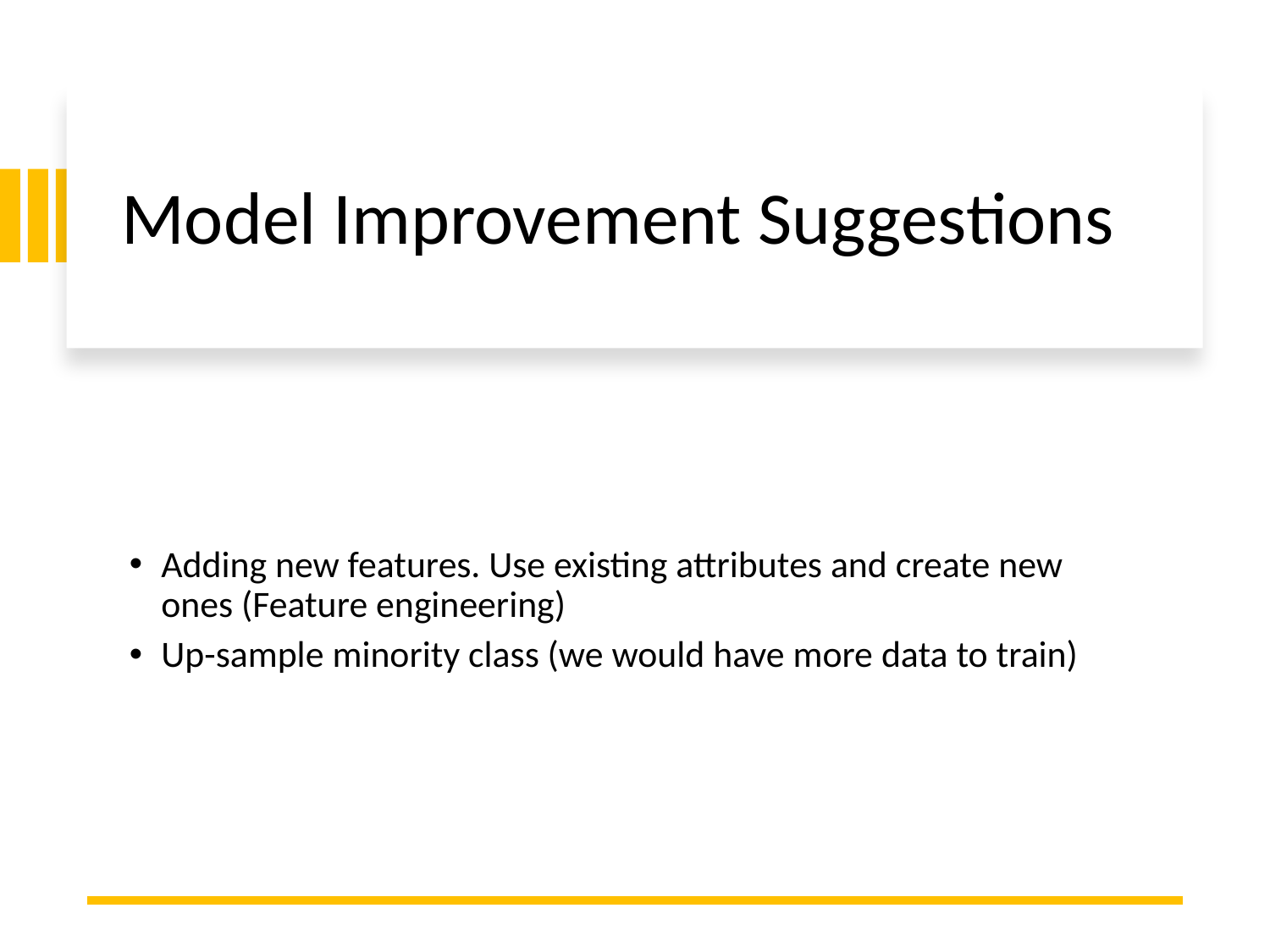

# Model Improvement Suggestions

Adding new features. Use existing attributes and create new ones (Feature engineering)
Up-sample minority class (we would have more data to train)